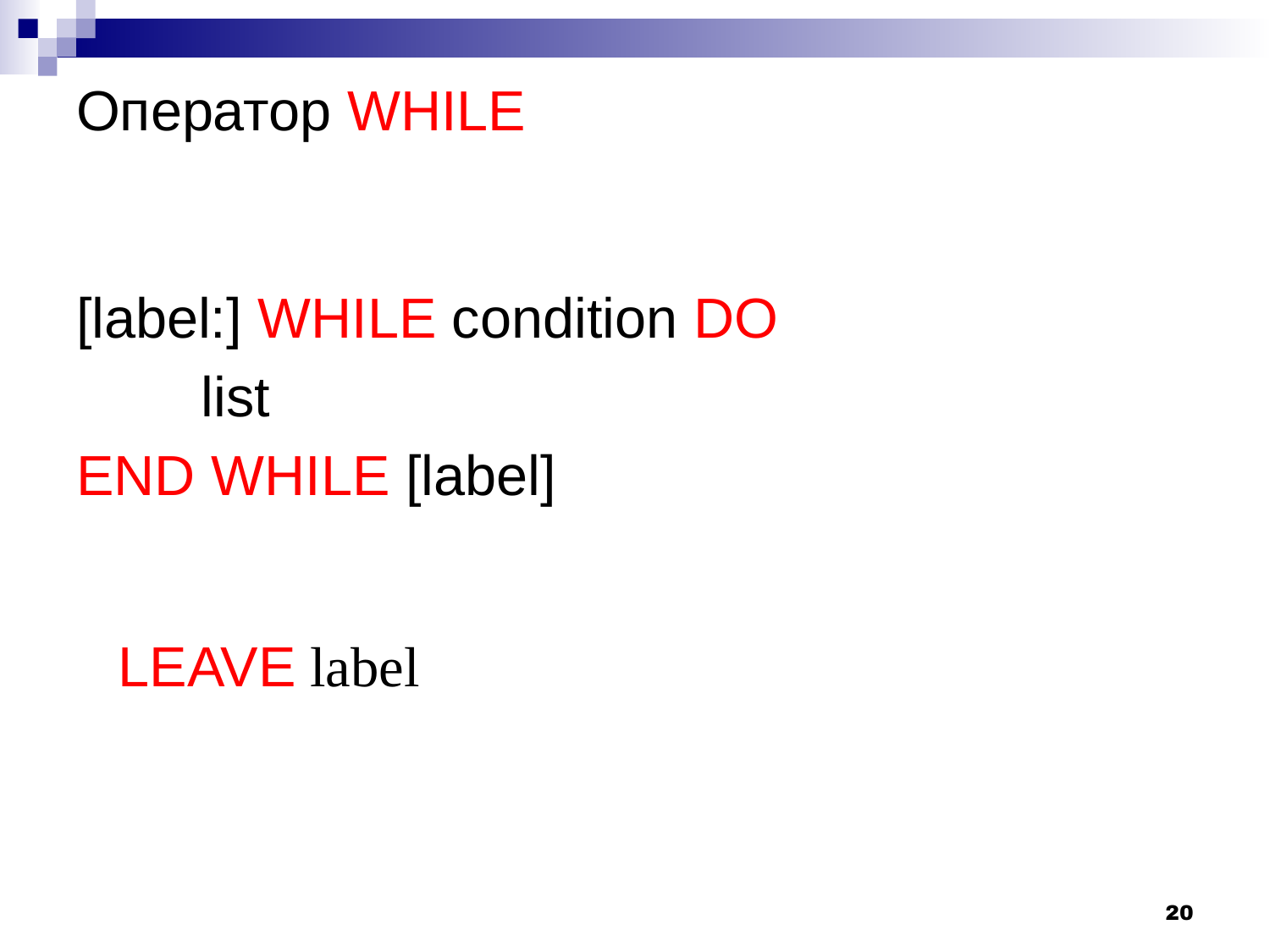

# Оператор WHILE
[label:] WHILE condition DO
        list
END WHILE [label]
LEAVE label

20